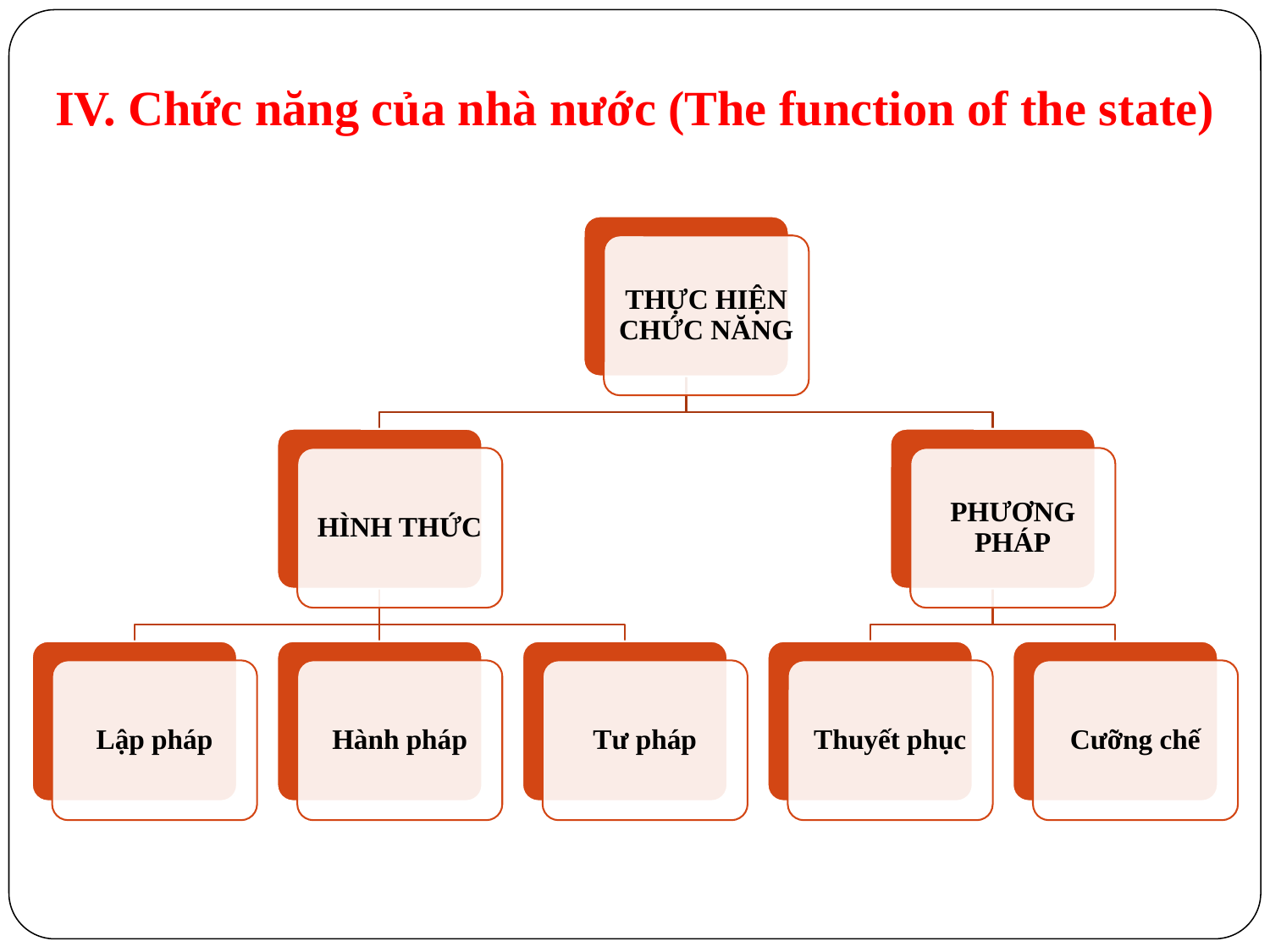

# IV. Chức năng của nhà nước (The function of the state)

THỰC HIỆN CHỨC NĂNG

HÌNH THỨC
PHƯƠNG PHÁP

Lập pháp
Hành pháp
Tư pháp
Thuyết phục
Cưỡng chế